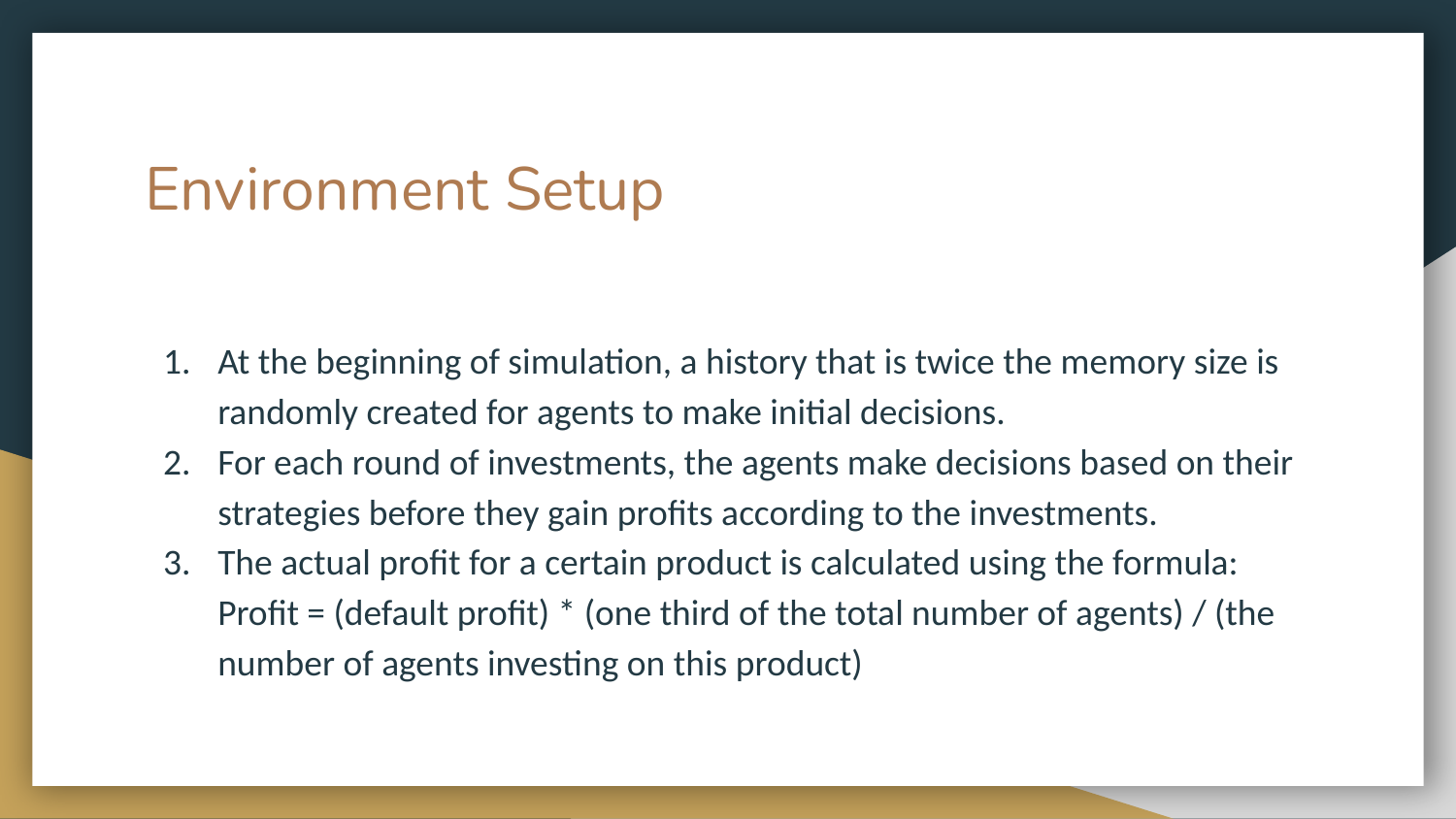

# Environment Setup
At the beginning of simulation, a history that is twice the memory size is randomly created for agents to make initial decisions.
For each round of investments, the agents make decisions based on their strategies before they gain profits according to the investments.
The actual profit for a certain product is calculated using the formula: Profit = (default profit) * (one third of the total number of agents) / (the number of agents investing on this product)